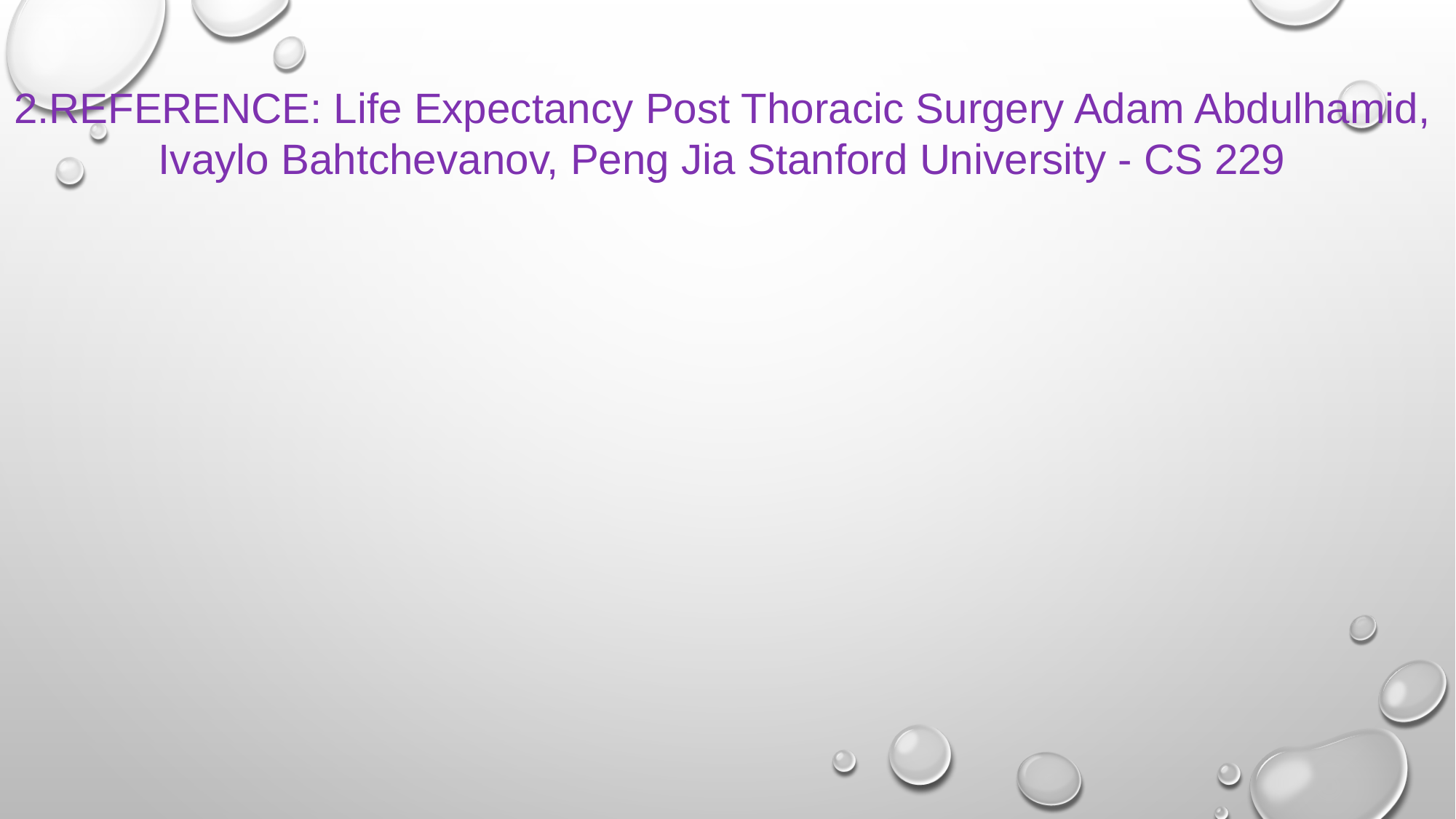

2.REFERENCE: Life Expectancy Post Thoracic Surgery Adam Abdulhamid,
 Ivaylo Bahtchevanov, Peng Jia Stanford University - CS 229